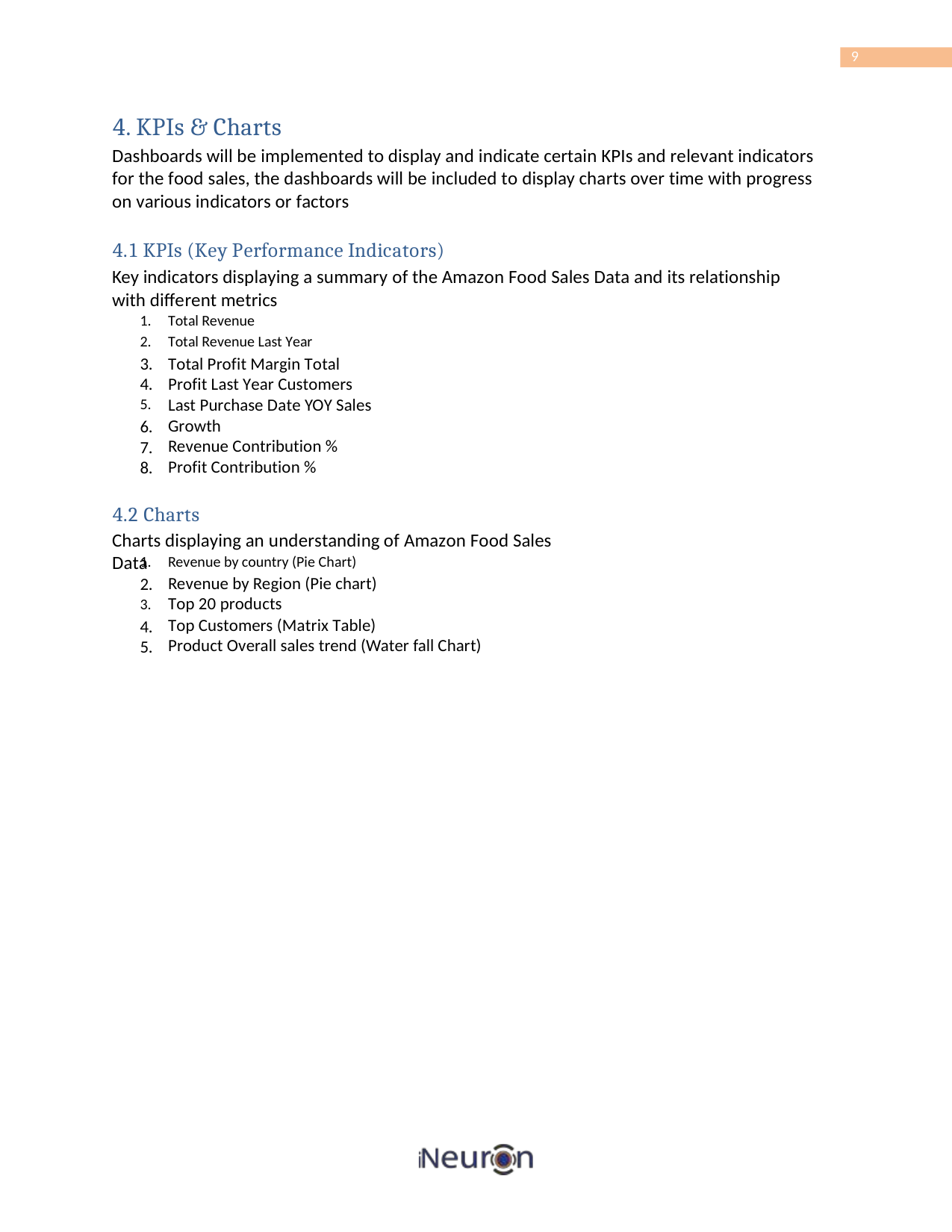

9
4. KPIs & Charts
Dashboards will be implemented to display and indicate certain KPIs and relevant indicators for the food sales, the dashboards will be included to display charts over time with progress on various indicators or factors
4.1 KPIs (Key Performance Indicators)
Key indicators displaying a summary of the Amazon Food Sales Data and its relationship with different metrics
1.
2.
3.
4.
5.
6.
7.
8.
Total Revenue
Total Revenue Last Year
Total Profit Margin Total Profit Last Year Customers Last Purchase Date YOY Sales Growth
Revenue Contribution % Profit Contribution %
4.2 Charts
Charts displaying an understanding of Amazon Food Sales Data
1.
2.
3.
4.
5.
Revenue by country (Pie Chart)
Revenue by Region (Pie chart) Top 20 products
Top Customers (Matrix Table)
Product Overall sales trend (Water fall Chart)